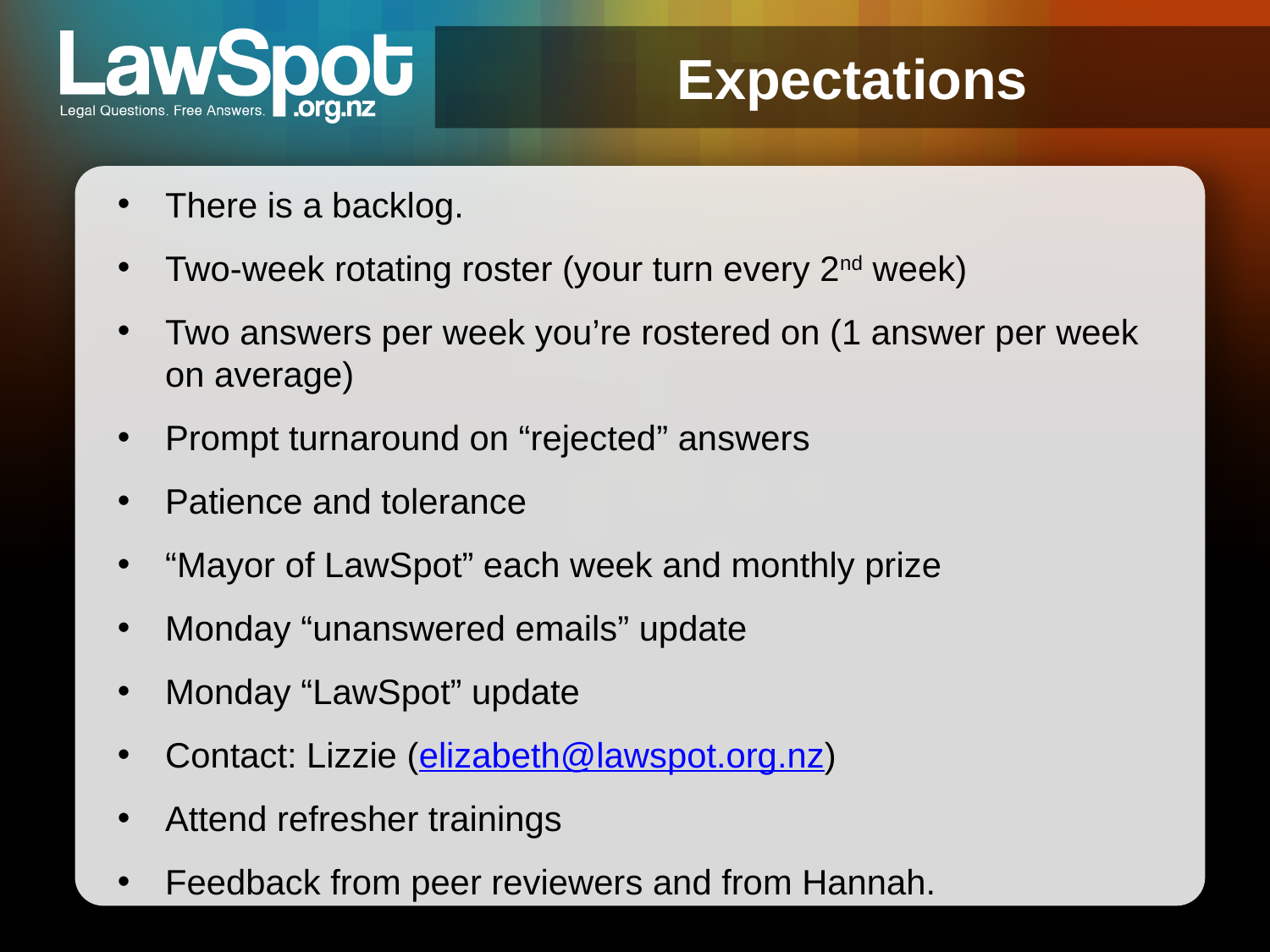

# Expectations
There is a backlog.
Two-week rotating roster (your turn every 2nd week)
Two answers per week you’re rostered on (1 answer per week on average)
Prompt turnaround on “rejected” answers
Patience and tolerance
“Mayor of LawSpot” each week and monthly prize
Monday “unanswered emails” update
Monday “LawSpot” update
Contact: Lizzie (elizabeth@lawspot.org.nz)
Attend refresher trainings
Feedback from peer reviewers and from Hannah.